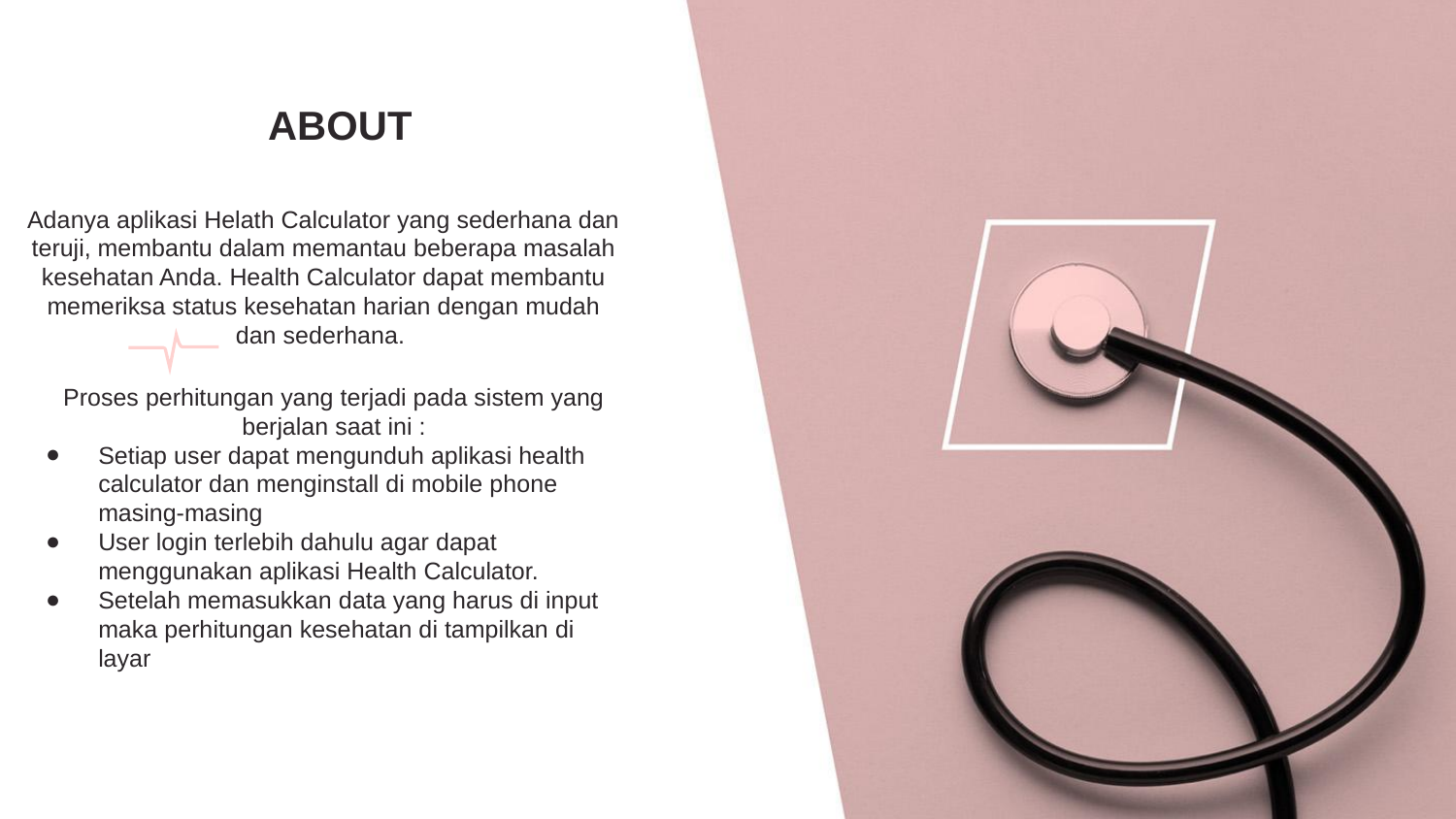

# ABOUT
Adanya aplikasi Helath Calculator yang sederhana dan teruji, membantu dalam memantau beberapa masalah kesehatan Anda. Health Calculator dapat membantu memeriksa status kesehatan harian dengan mudah dan sederhana.
Proses perhitungan yang terjadi pada sistem yang berjalan saat ini :
Setiap user dapat mengunduh aplikasi health calculator dan menginstall di mobile phone masing-masing
User login terlebih dahulu agar dapat menggunakan aplikasi Health Calculator.
Setelah memasukkan data yang harus di input maka perhitungan kesehatan di tampilkan di layar